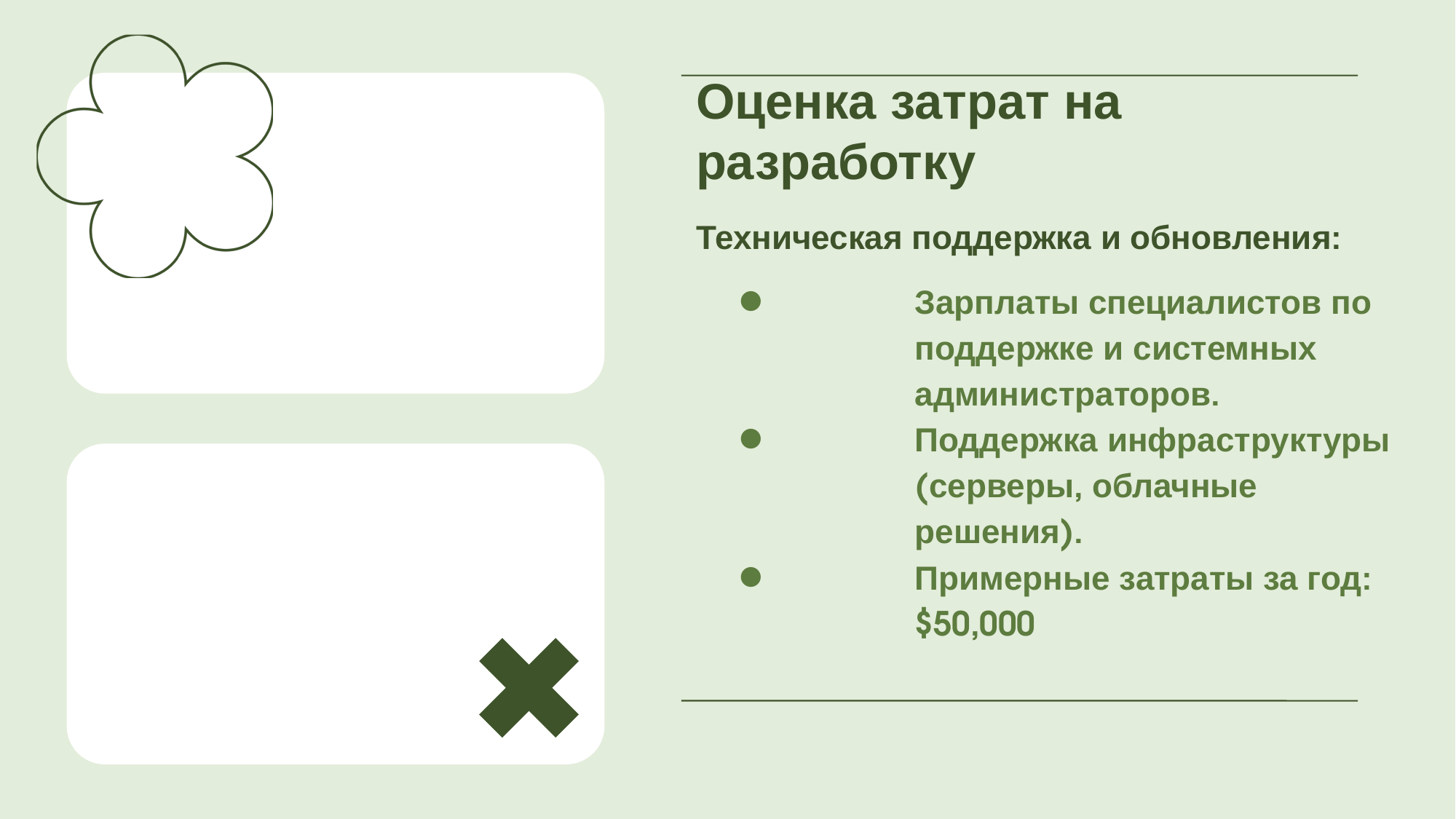

# Оценка затрат на разработку
Техническая поддержка и обновления:
Зарплаты специалистов по поддержке и системных администраторов.
Поддержка инфраструктуры (серверы, облачные решения).
Примерные затраты за год: $50,000